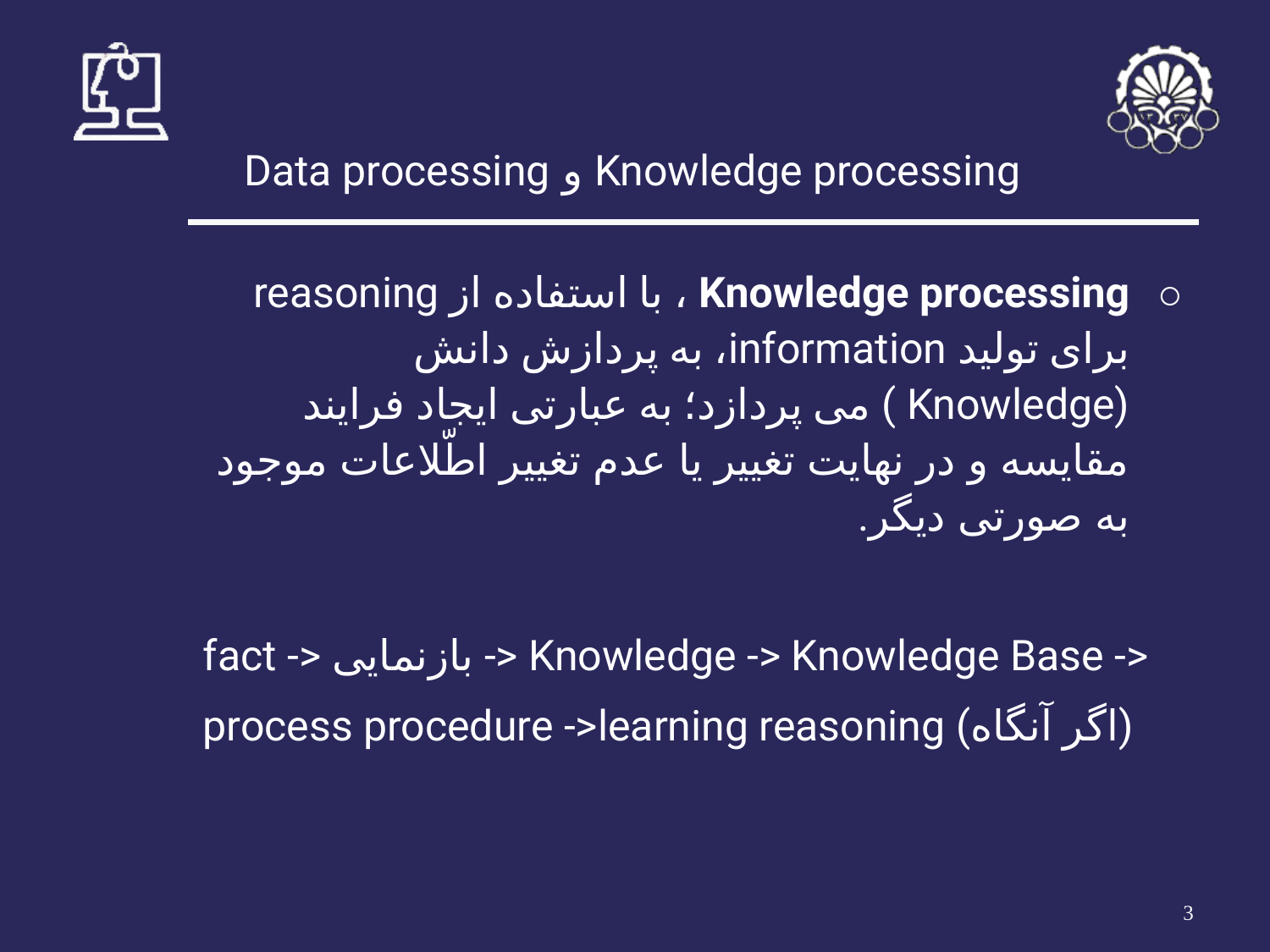

# Knowledge processing و Data processing
Knowledge processing ، با استفاده از reasoning برای تولید information، به پردازش دانش (Knowledge ) می پردازد؛ به عبارتی ایجاد فرایند مقایسه و در نهایت تغییر یا عدم تغییر اطّلاعات موجود به صورتی دیگر.

fact -> بازنمایی -> Knowledge -> Knowledge Base ->
process procedure ->learning reasoning (اگر آنگاه)
3